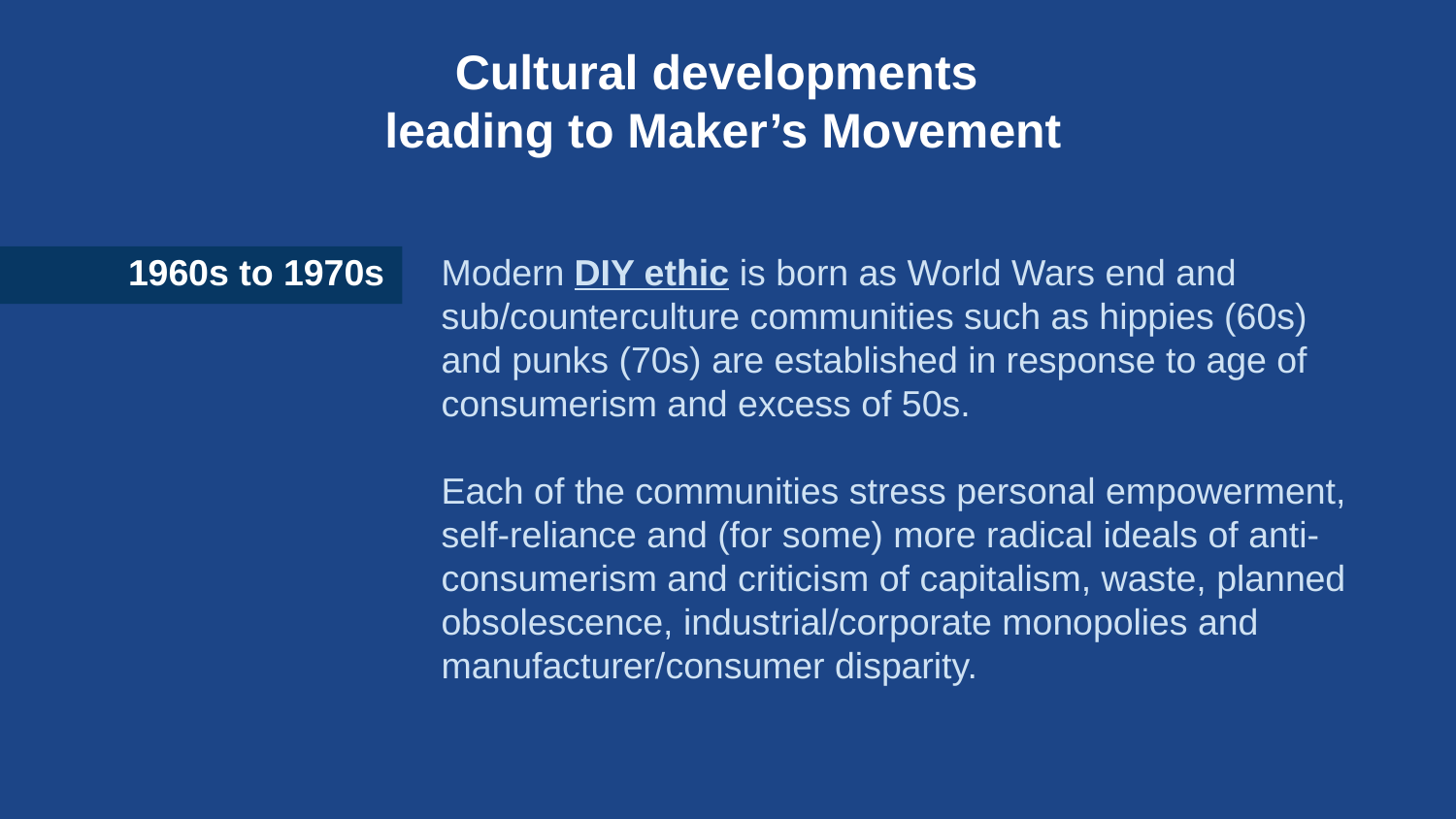

Cultural developments
leading to Maker’s Movement
1960s to 1970s
Modern DIY ethic is born as World Wars end and sub/counterculture communities such as hippies (60s) and punks (70s) are established in response to age of consumerism and excess of 50s.

Each of the communities stress personal empowerment, self-reliance and (for some) more radical ideals of anti-consumerism and criticism of capitalism, waste, planned obsolescence, industrial/corporate monopolies and manufacturer/consumer disparity.